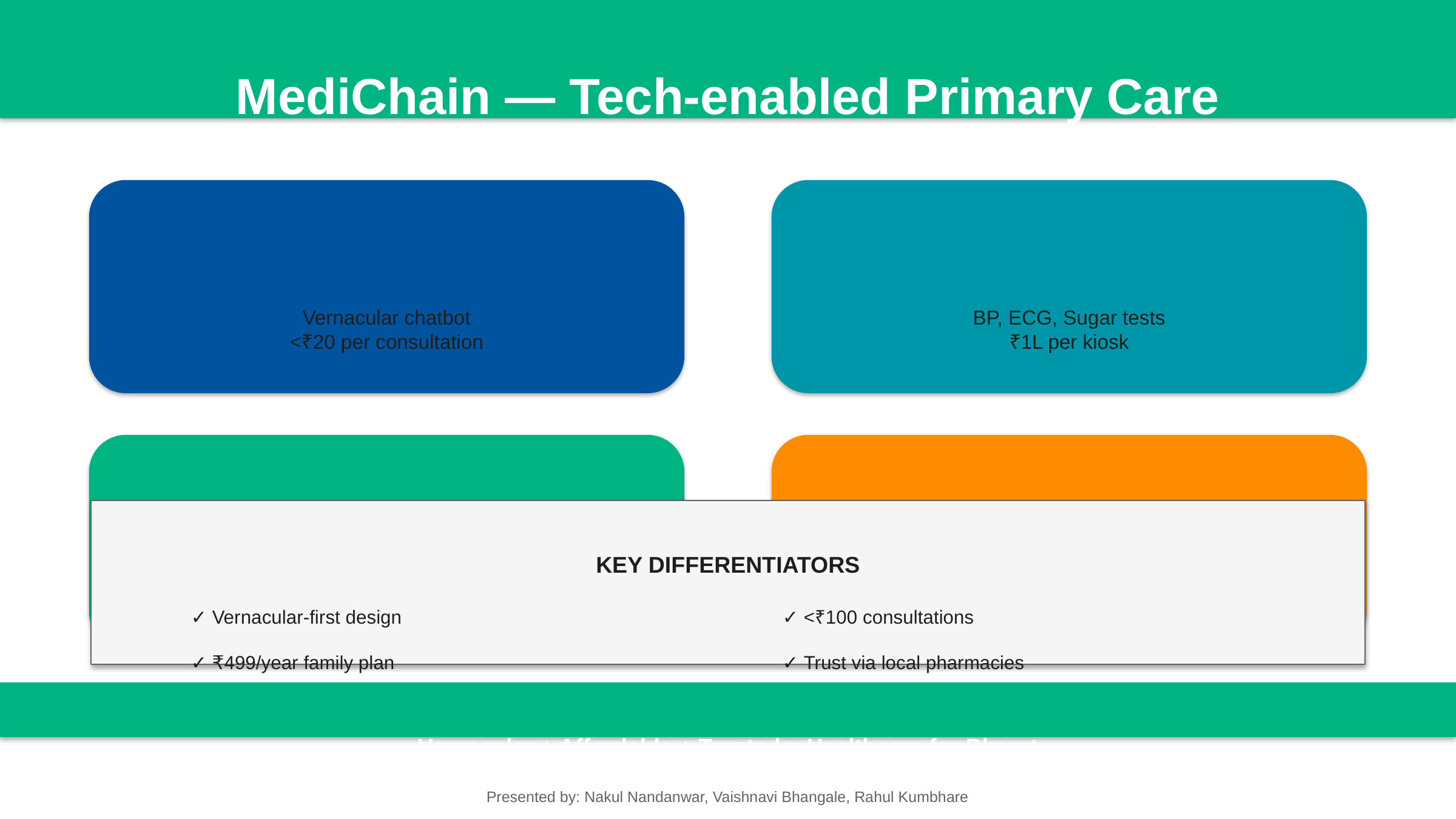

MediChain — Tech-enabled Primary Care

AI TRIAGE

IOT KIOSKS

Vernacular chatbot
<₹20 per consultation

BP, ECG, Sugar tests
₹1L per kiosk

BLOCKCHAIN

PHARMACY

KEY DIFFERENTIATORS

Secure health records
NDHM aligned

Last-mile delivery
Local partnerships

✓ Vernacular-first design

✓ <₹100 consultations

✓ ₹499/year family plan

✓ Trust via local pharmacies

Vernacular + Affordable + Trusted = Healthcare for Bharat

Presented by: Nakul Nandanwar, Vaishnavi Bhangale, Rahul Kumbhare